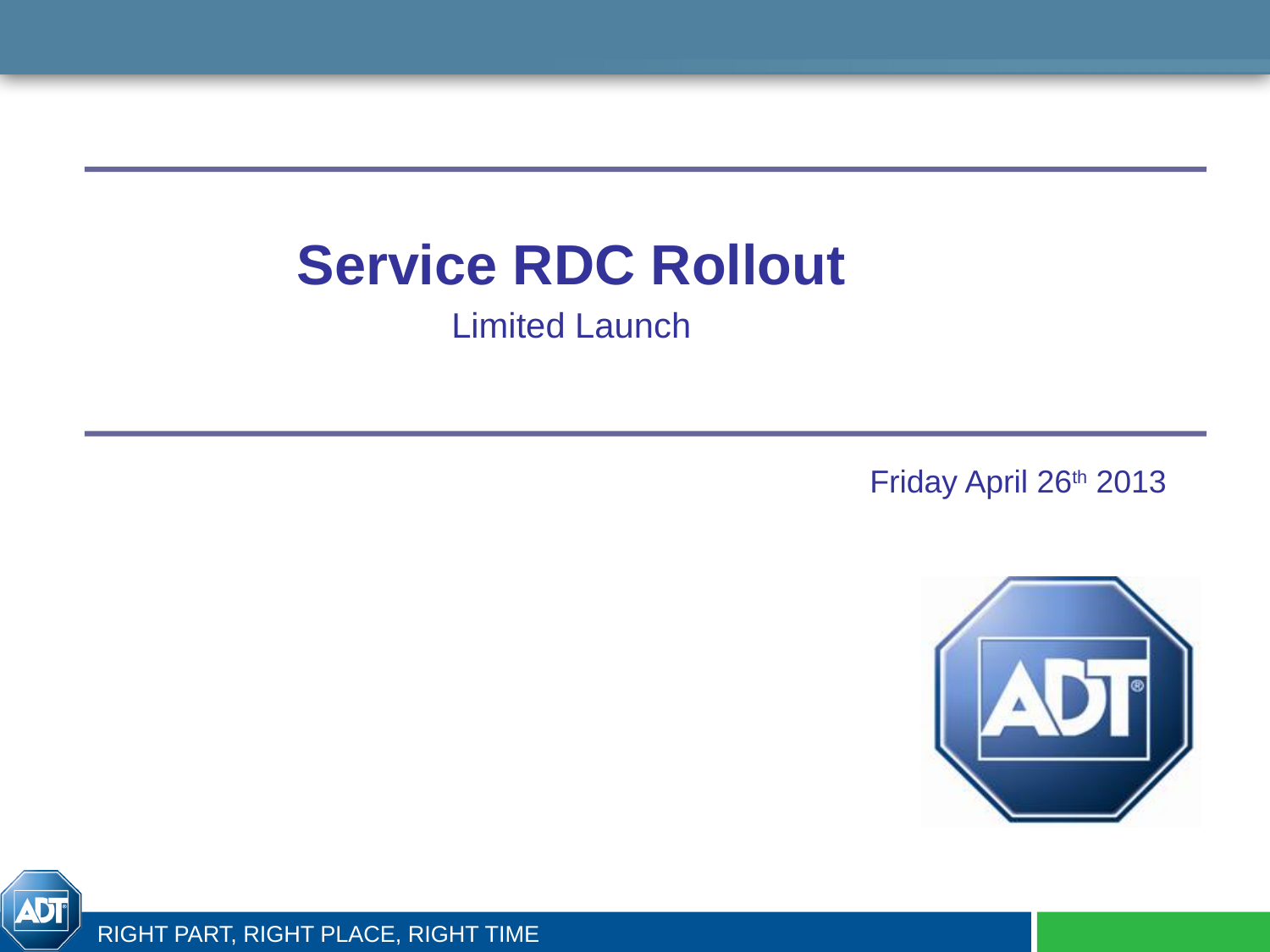

Service RDC Rollout
Limited Launch
Friday April 26th 2013